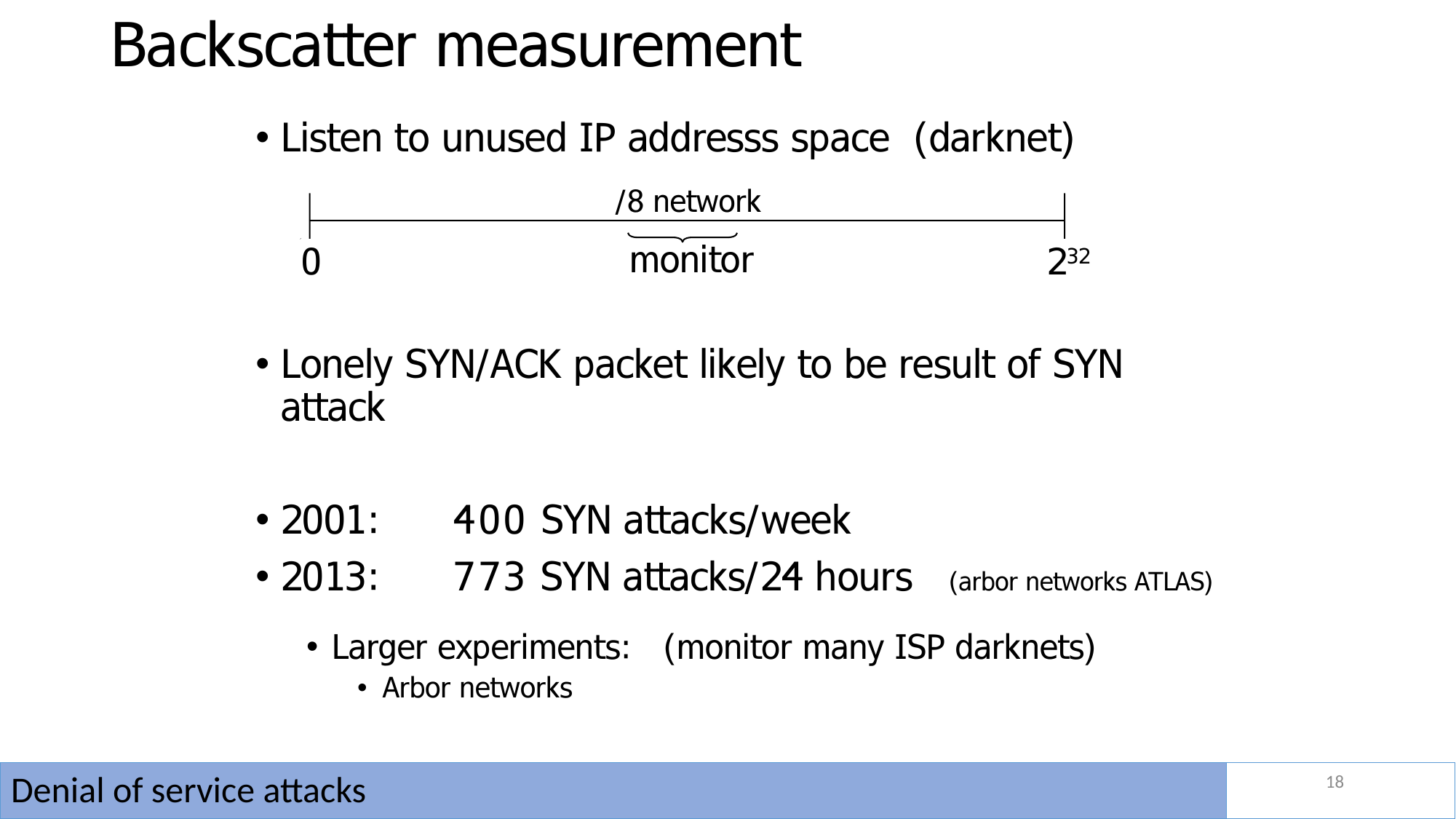

# Backscatter measurement
Listen to unused IP addresss space  (darknet)

Lonely SYN/ACK packet likely to be result of SYN attack

2001:      400 SYN attacks/week
2013:      773 SYN attacks/24 hours   (arbor networks ATLAS)
Larger experiments:   (monitor many ISP darknets)
Arbor networks
/8 network

monitor
0
232

18
Denial of service attacks